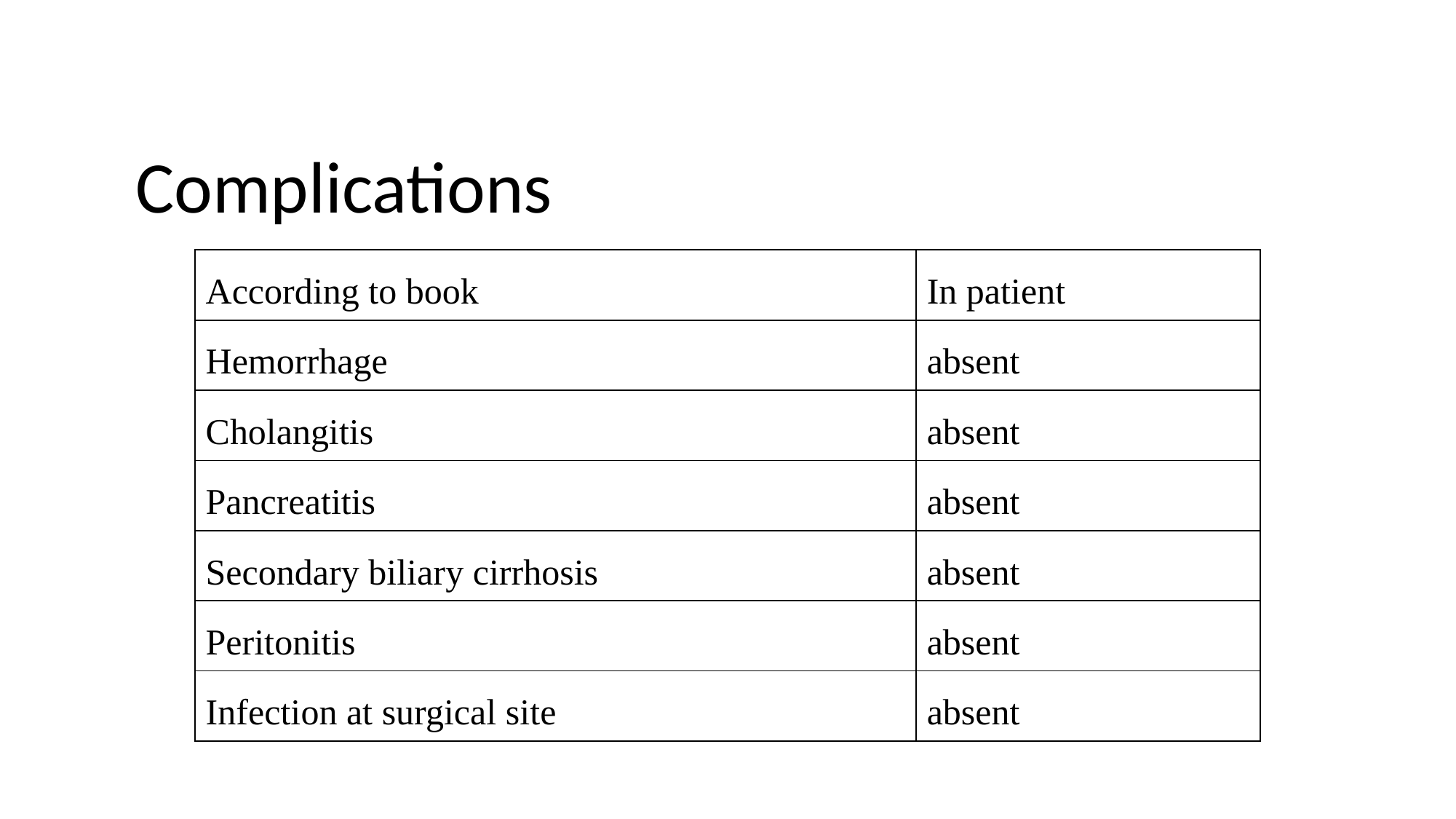

# Complications
| According to book | In patient |
| --- | --- |
| Hemorrhage | absent |
| Cholangitis | absent |
| Pancreatitis | absent |
| Secondary biliary cirrhosis | absent |
| Peritonitis | absent |
| Infection at surgical site | absent |